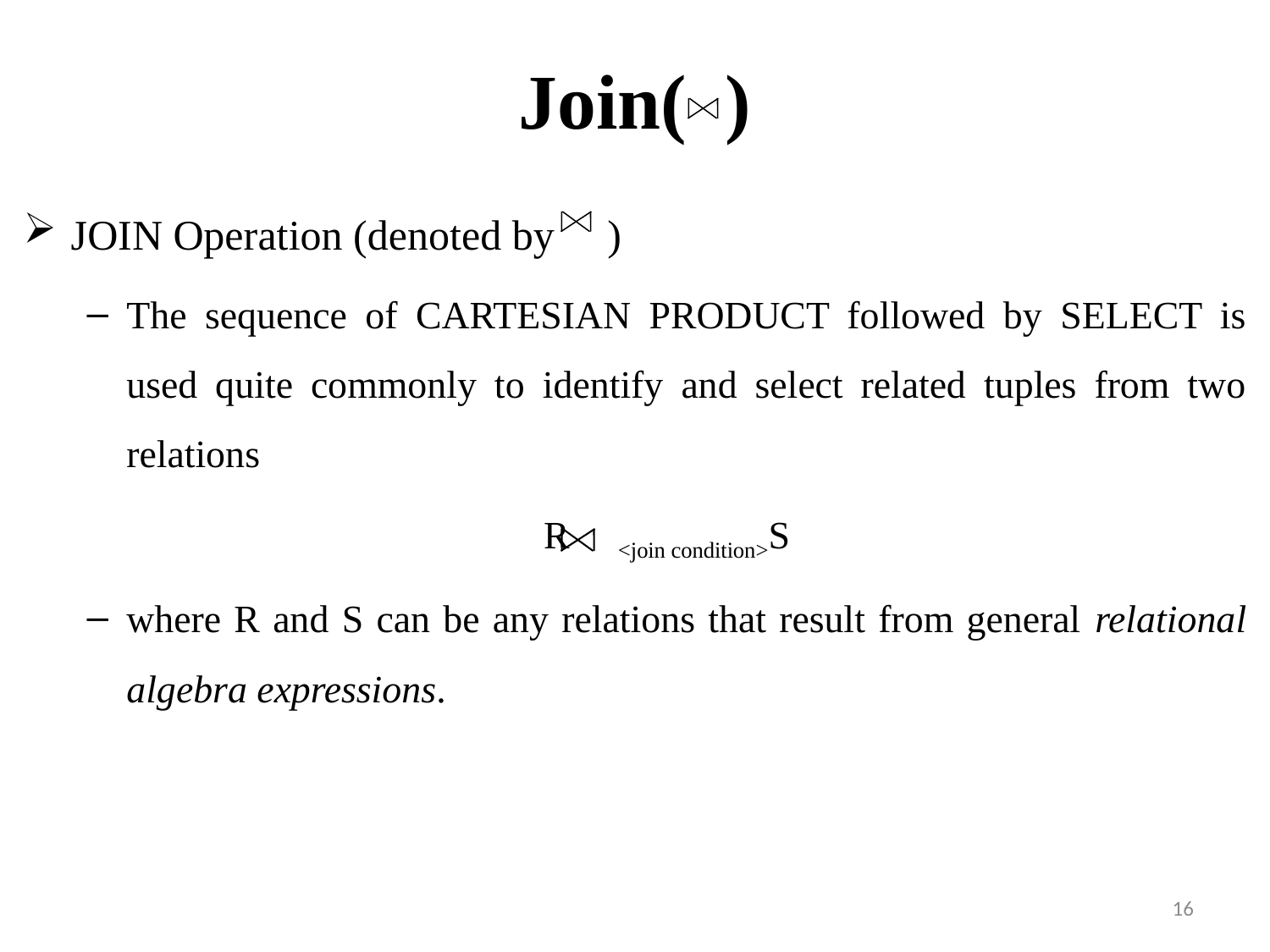

# Join(  )

JOIN Operation (denoted by     )
The sequence of CARTESIAN PRODUCT followed by SELECT is used quite commonly to identify and select related tuples from two relations
R     <join condition>S
where R and S can be any relations that result from general relational algebra expressions.

16